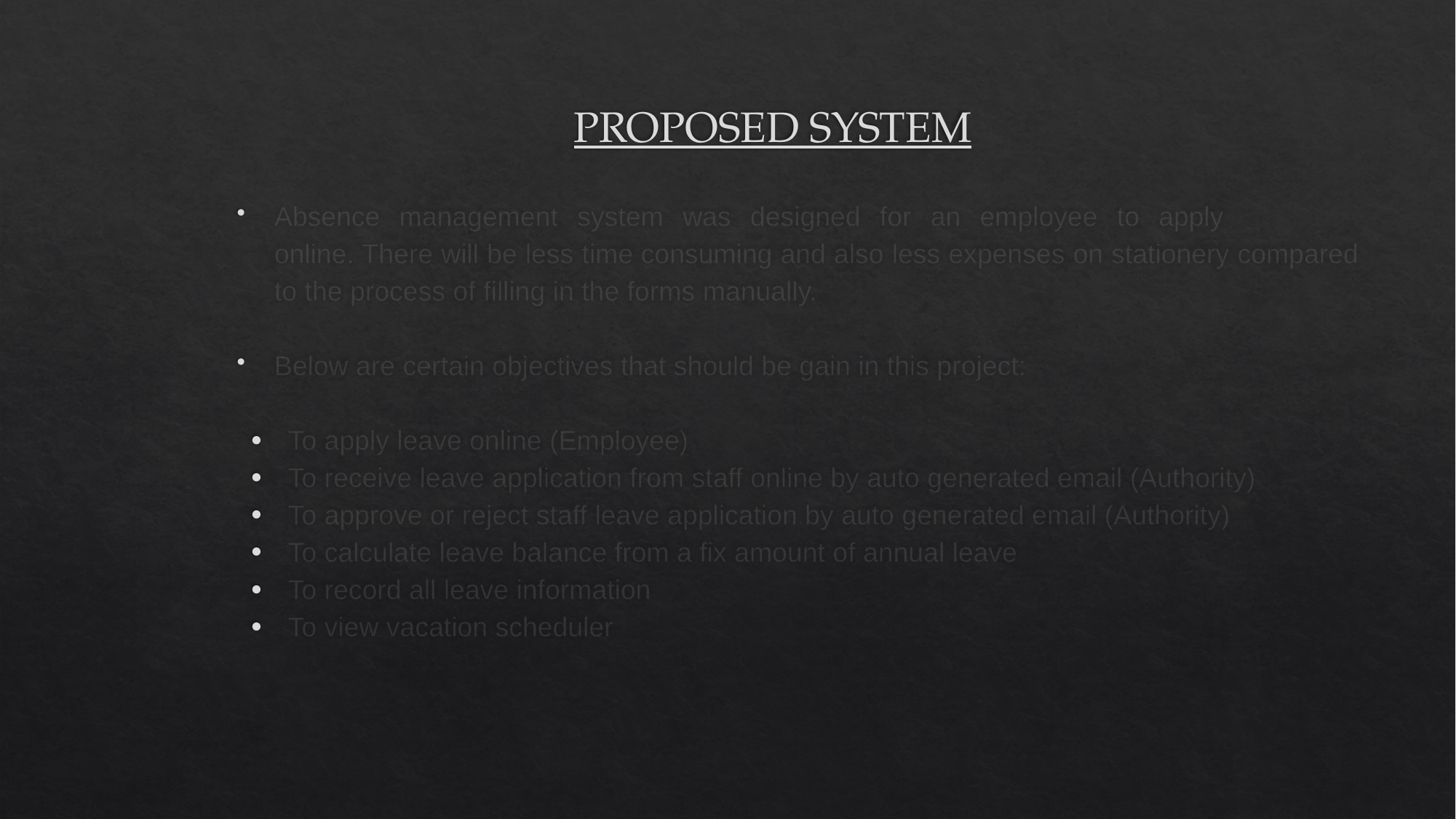

# PROPOSED SYSTEM
Absence management system was designed for an employee to apply for leave online. There will be less time consuming and also less expenses on stationery compared to the process of filling in the forms manually.

Below are certain objectives that should be gain in this project:

To apply leave online (Employee)
To receive leave application from staff online by auto generated email (Authority)
To approve or reject staff leave application by auto generated email (Authority)
To calculate leave balance from a fix amount of annual leave
To record all leave information
To view vacation scheduler